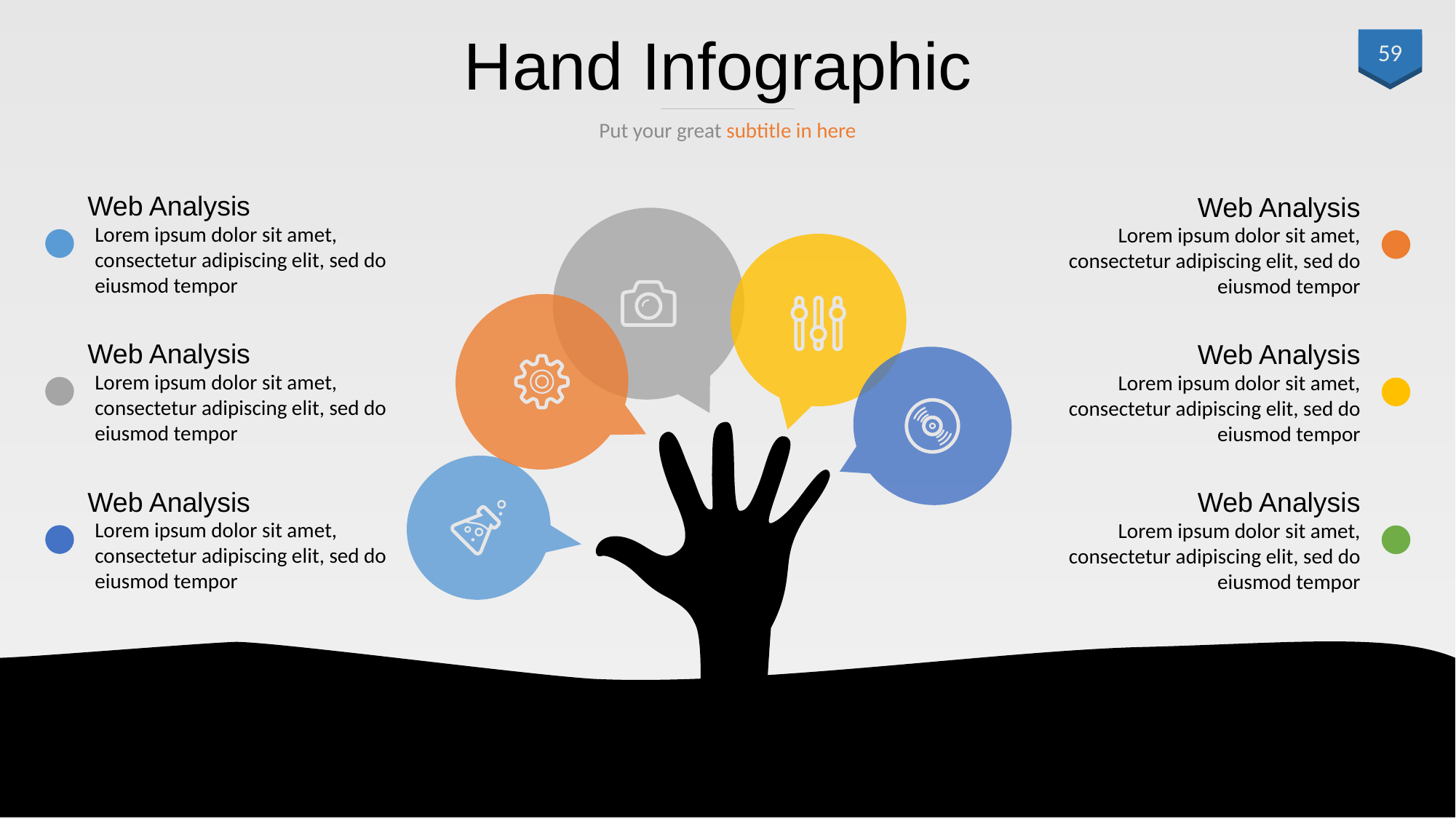

# Hand Infographic
59
Put your great subtitle in here
Web Analysis
Lorem ipsum dolor sit amet, consectetur adipiscing elit, sed do eiusmod tempor

Web Analysis
Lorem ipsum dolor sit amet, consectetur adipiscing elit, sed do eiusmod tempor

Web Analysis
Lorem ipsum dolor sit amet, consectetur adipiscing elit, sed do eiusmod tempor

Web Analysis
Lorem ipsum dolor sit amet, consectetur adipiscing elit, sed do eiusmod tempor

Web Analysis
Lorem ipsum dolor sit amet, consectetur adipiscing elit, sed do eiusmod tempor

Web Analysis
Lorem ipsum dolor sit amet, consectetur adipiscing elit, sed do eiusmod tempor